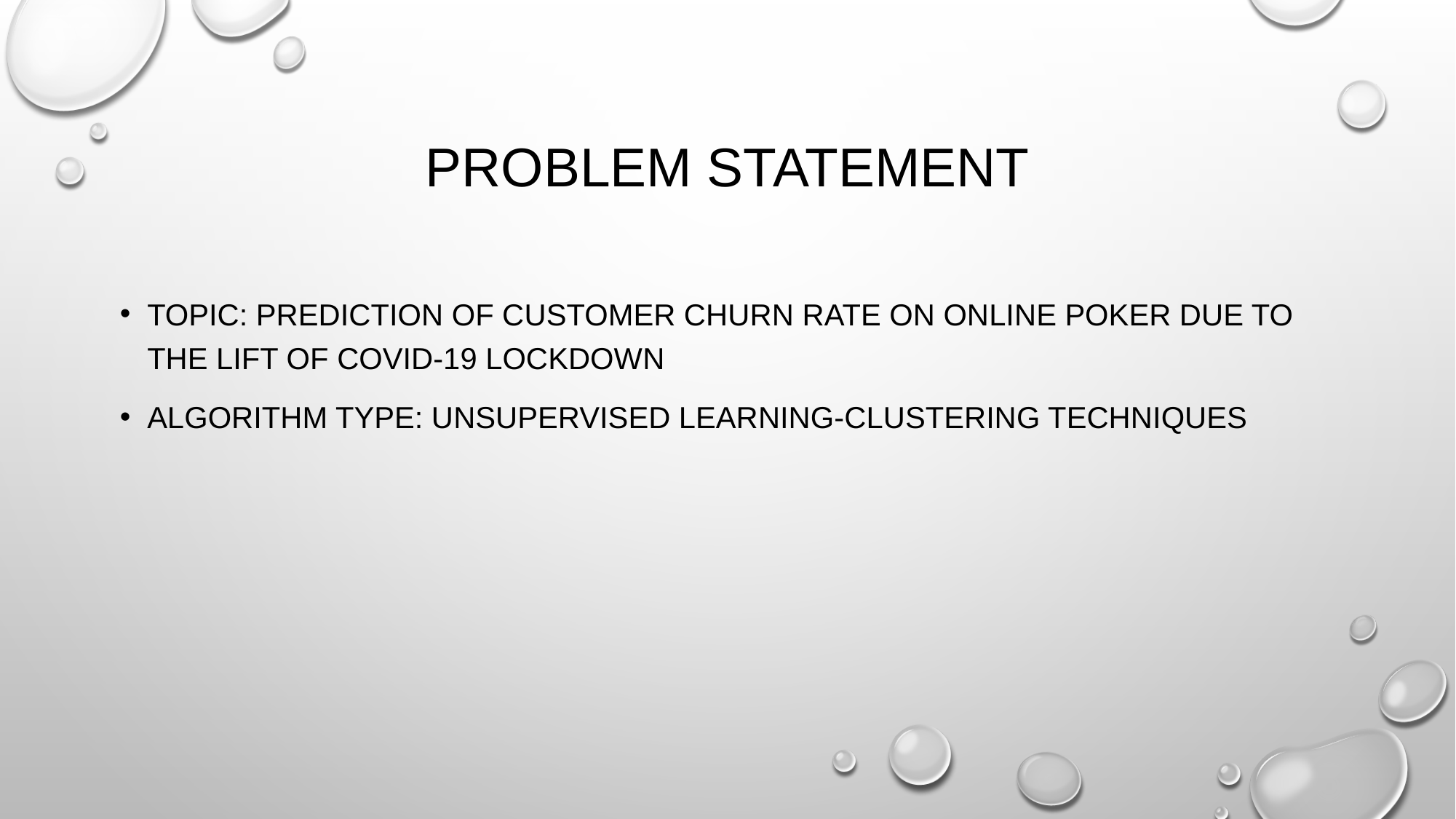

# Problem statement
Topic: prediction of customer churn rate on online poker due to the lift of covid-19 lockdown
Algorithm type: unsupervised learning-clustering techniques